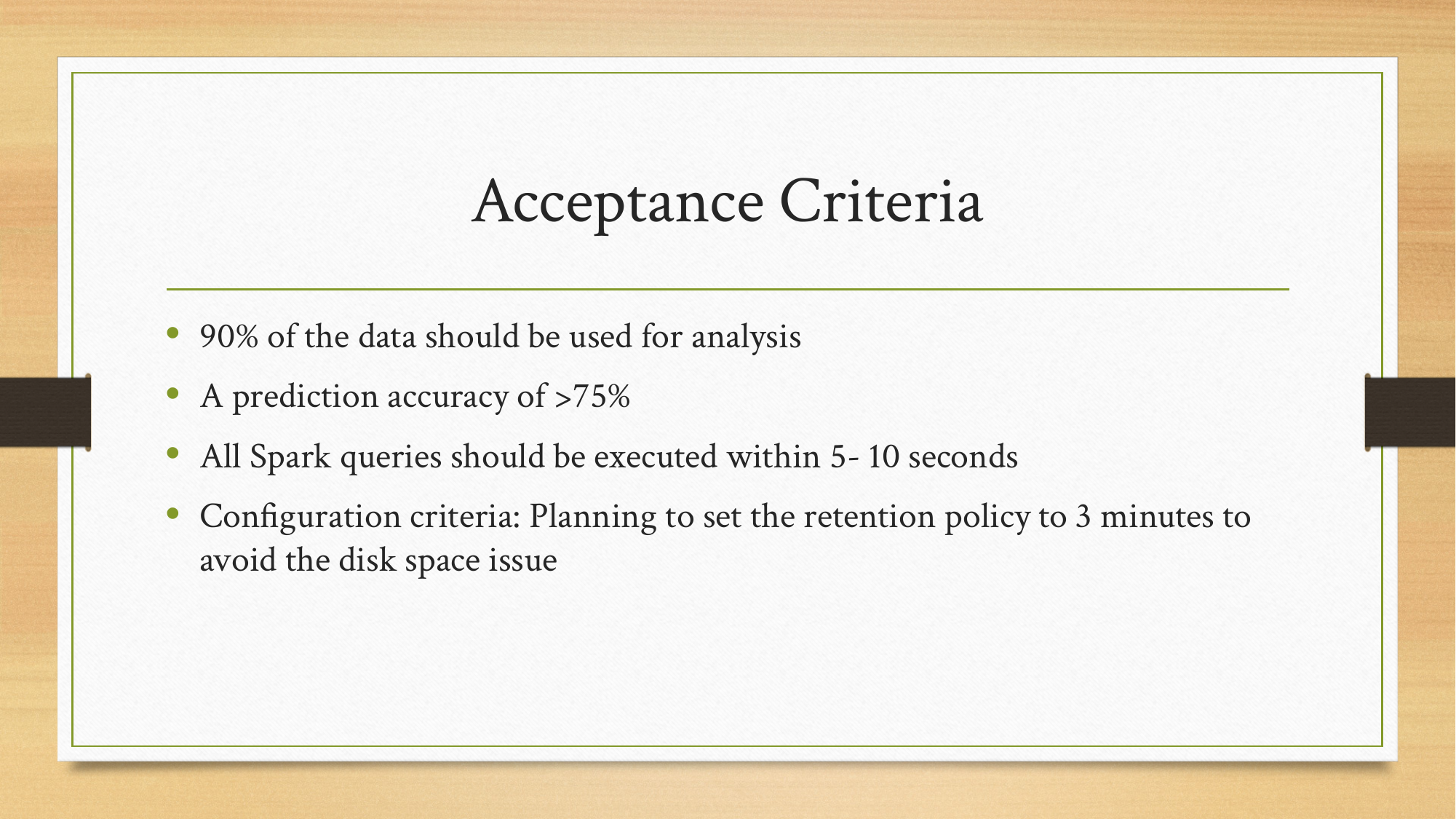

# Acceptance Criteria
90% of the data should be used for analysis
A prediction accuracy of >75%
All Spark queries should be executed within 5- 10 seconds
Configuration criteria: Planning to set the retention policy to 3 minutes to avoid the disk space issue